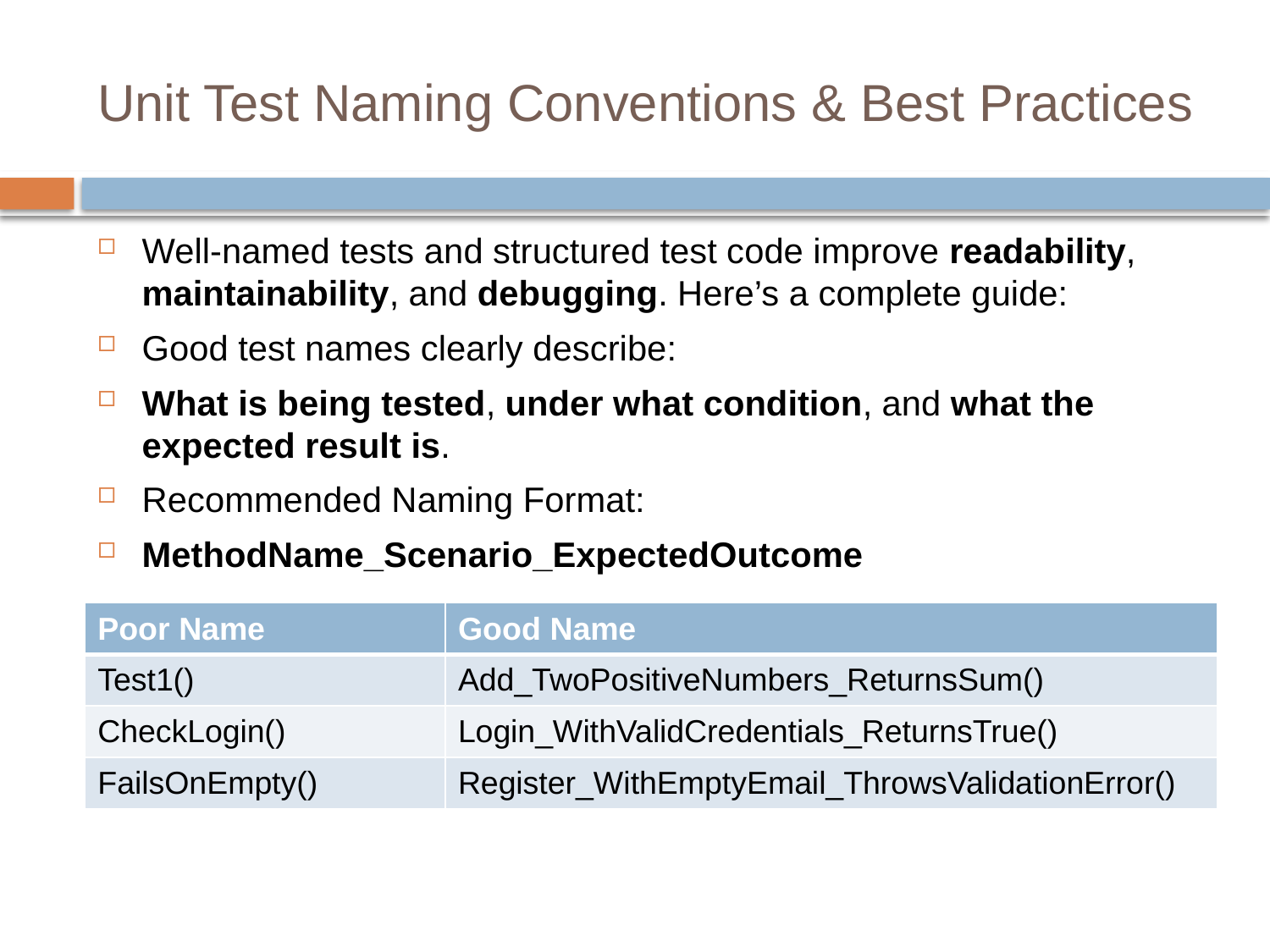

# Unit Test Naming Conventions & Best Practices
Well-named tests and structured test code improve readability, maintainability, and debugging. Here’s a complete guide:
Good test names clearly describe:
What is being tested, under what condition, and what the expected result is.
Recommended Naming Format:
MethodName_Scenario_ExpectedOutcome

| Poor Name | Good Name |
| --- | --- |
| Test1() | Add\_TwoPositiveNumbers\_ReturnsSum() |
| CheckLogin() | Login\_WithValidCredentials\_ReturnsTrue() |
| FailsOnEmpty() | Register\_WithEmptyEmail\_ThrowsValidationError() |